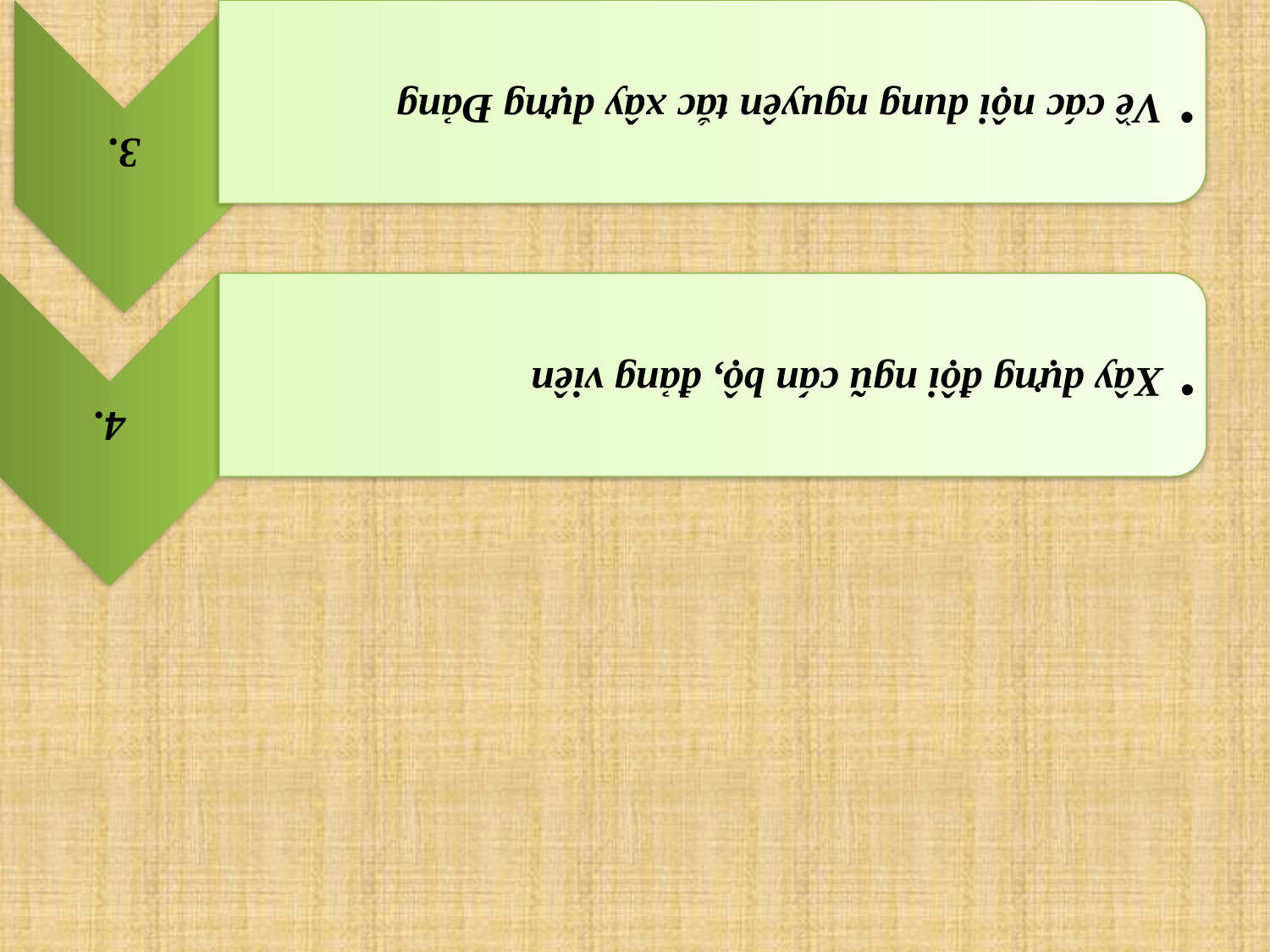

3.
Về các nội dung nguyên tắc xây dựng Đảng
4.
Xây dựng đội ngũ cán bộ, đảng viên